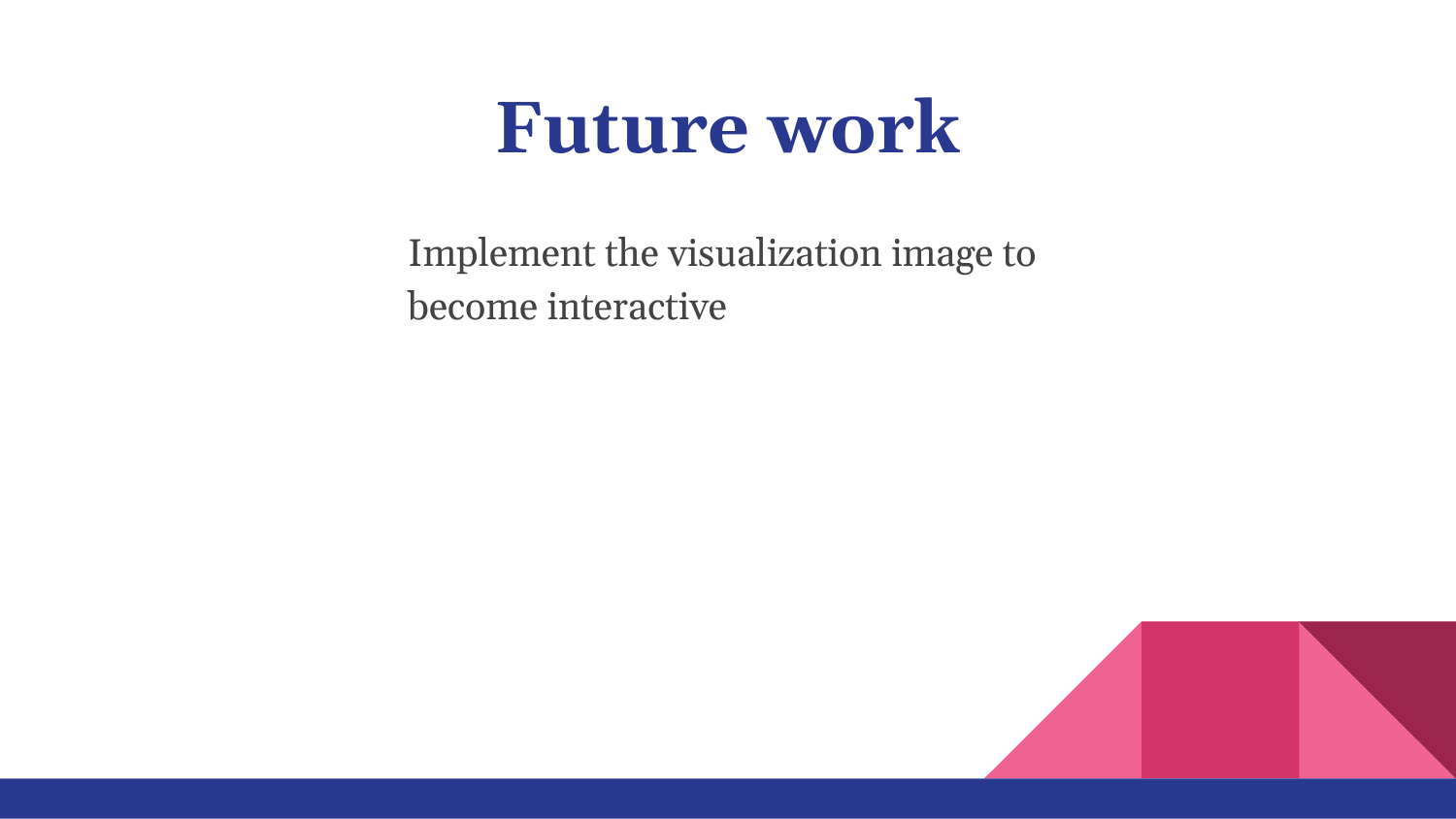

# Future work
Implement the visualization image to become interactive